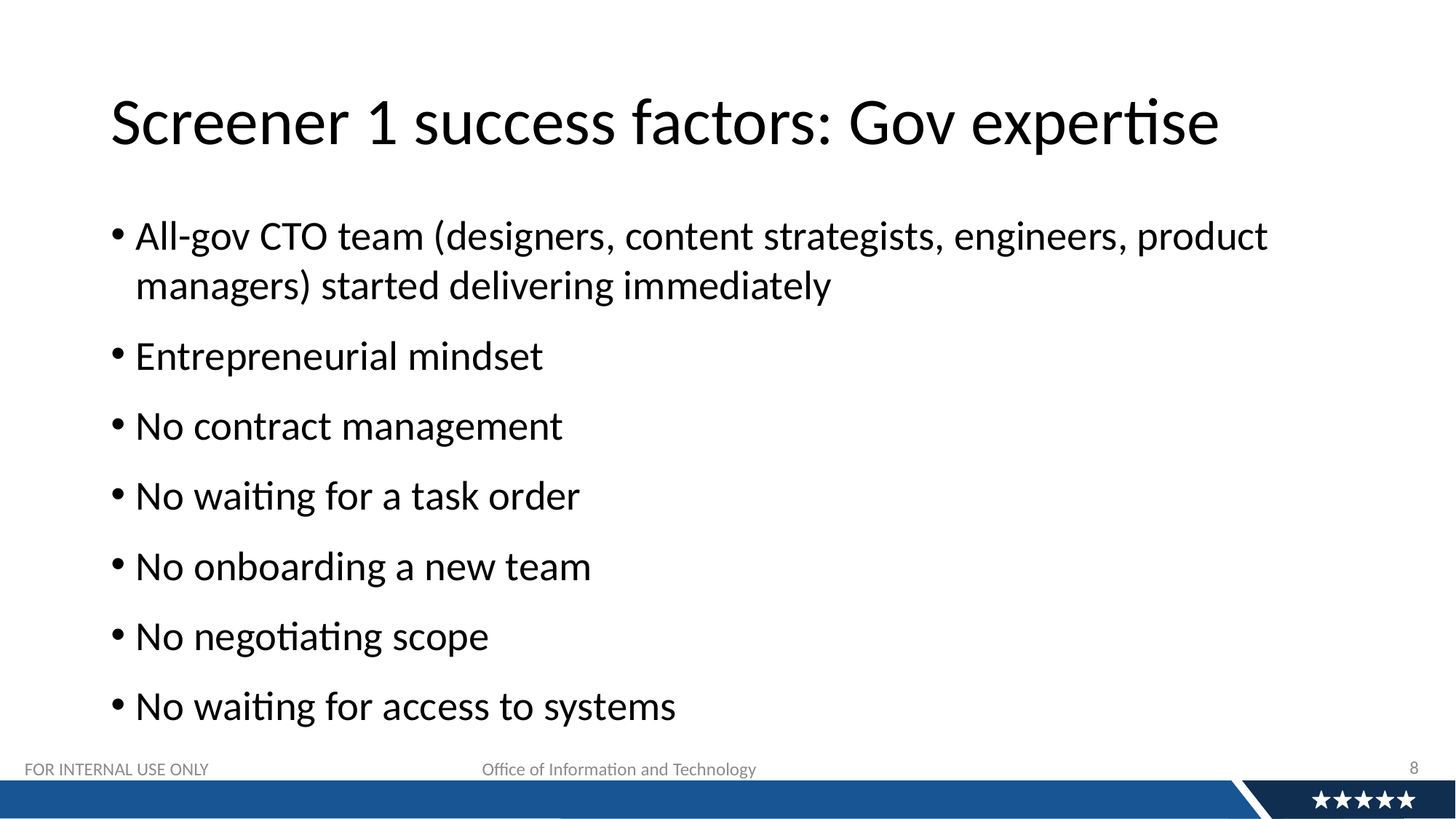

# Screener 1 success factors: Gov expertise
All-gov CTO team (designers, content strategists, engineers, product managers) started delivering immediately
Entrepreneurial mindset
No contract management
No waiting for a task order
No onboarding a new team
No negotiating scope
No waiting for access to systems
8
FOR INTERNAL USE ONLY			     Office of Information and Technology